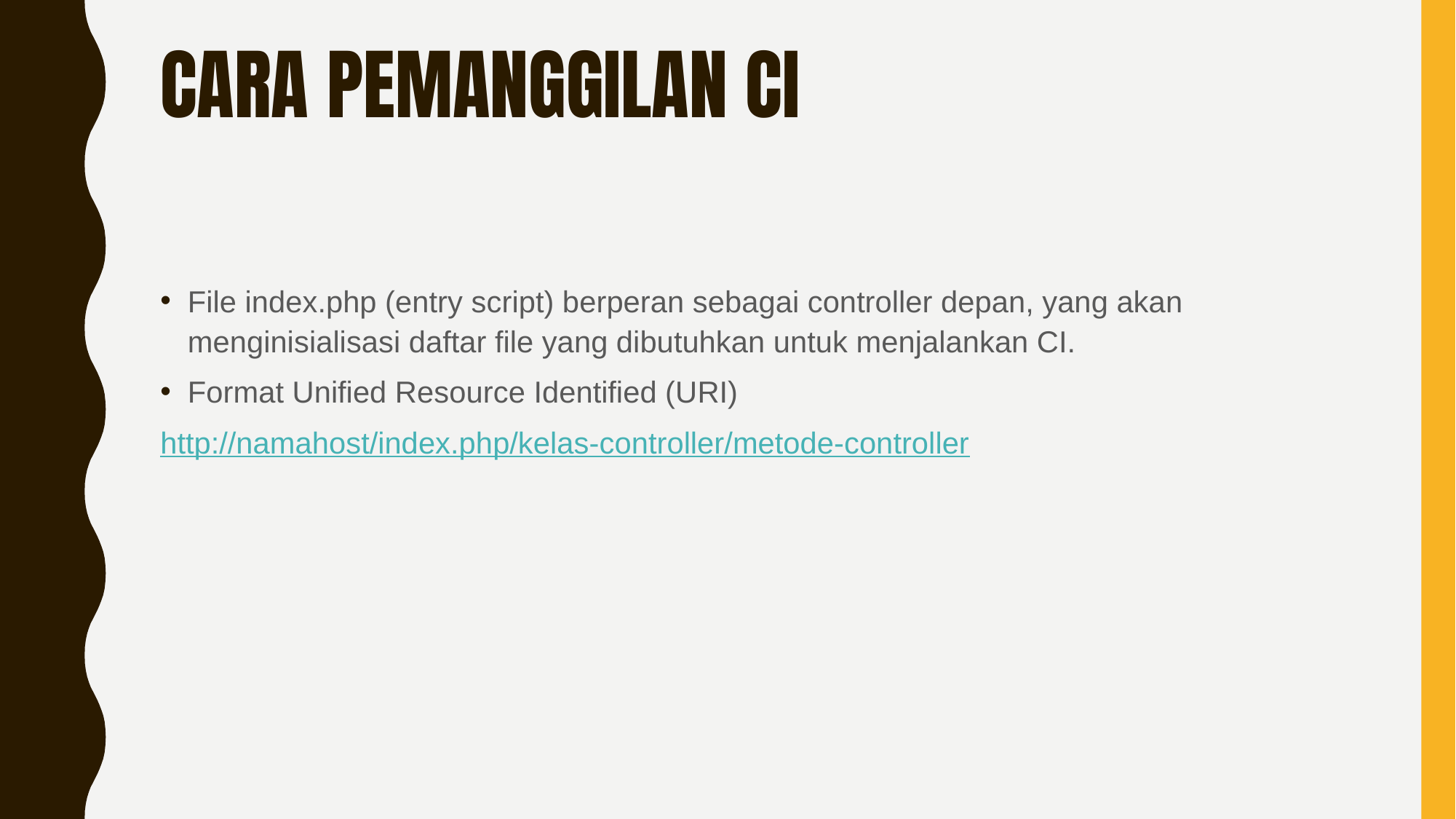

# CARA PEMANGGILAN CI
File index.php (entry script) berperan sebagai controller depan, yang akan menginisialisasi daftar file yang dibutuhkan untuk menjalankan CI.
Format Unified Resource Identified (URI)
http://namahost/index.php/kelas-controller/metode-controller